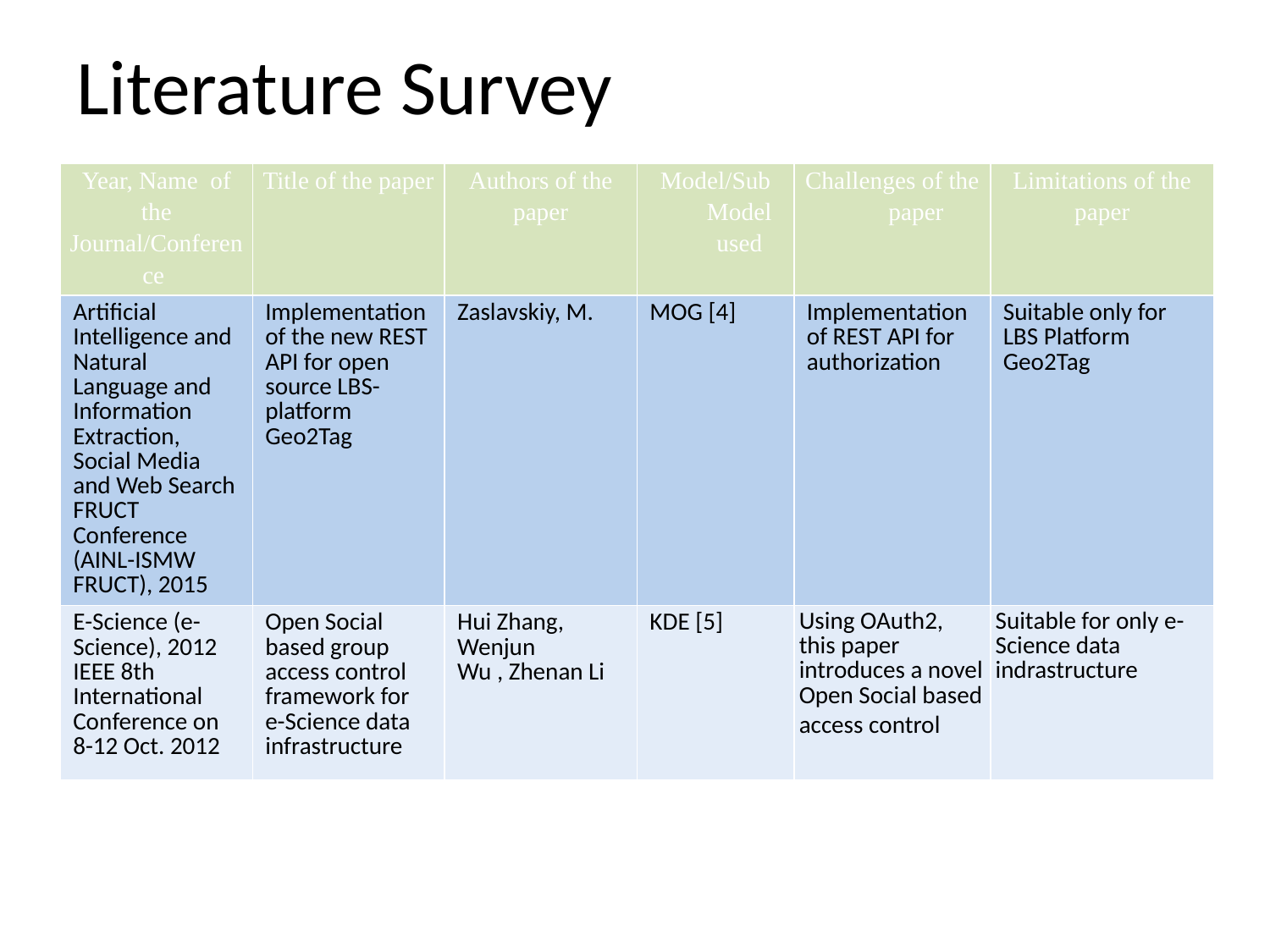

Literature Survey
| Year, Name of the Journal/Conference | Title of the paper | Authors of the paper | Model/Sub Model used | Challenges of the paper | Limitations of the paper |
| --- | --- | --- | --- | --- | --- |
| Artificial Intelligence and Natural Language and Information Extraction, Social Media and Web Search FRUCT Conference (AINL-ISMW FRUCT), 2015 | Implementation of the new REST API for open source LBS-platform Geo2Tag | Zaslavskiy, M. | MOG [4] | Implementation of REST API for authorization | Suitable only for LBS Platform Geo2Tag |
| E-Science (e-Science), 2012 IEEE 8th International Conference on 8-12 Oct. 2012 | Open Social based group access control framework for e-Science data infrastructure | Hui Zhang, Wenjun Wu , Zhenan Li | KDE [5] | Using OAuth2, this paper introduces a novel Open Social based access control | Suitable for only e-Science data indrastructure |